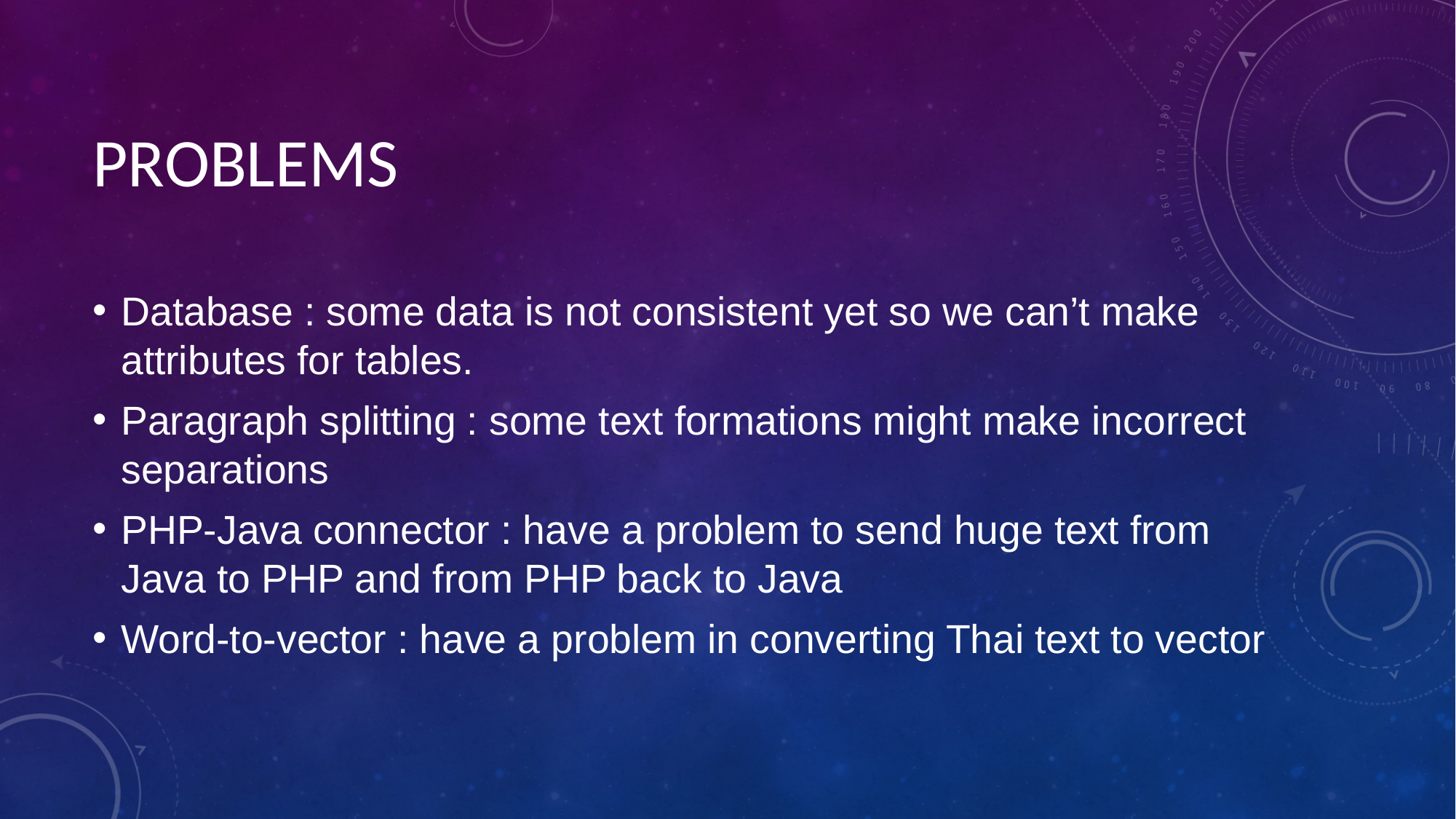

# Problems
Database : some data is not consistent yet so we can’t make attributes for tables.
Paragraph splitting : some text formations might make incorrect separations
PHP-Java connector : have a problem to send huge text from Java to PHP and from PHP back to Java
Word-to-vector : have a problem in converting Thai text to vector